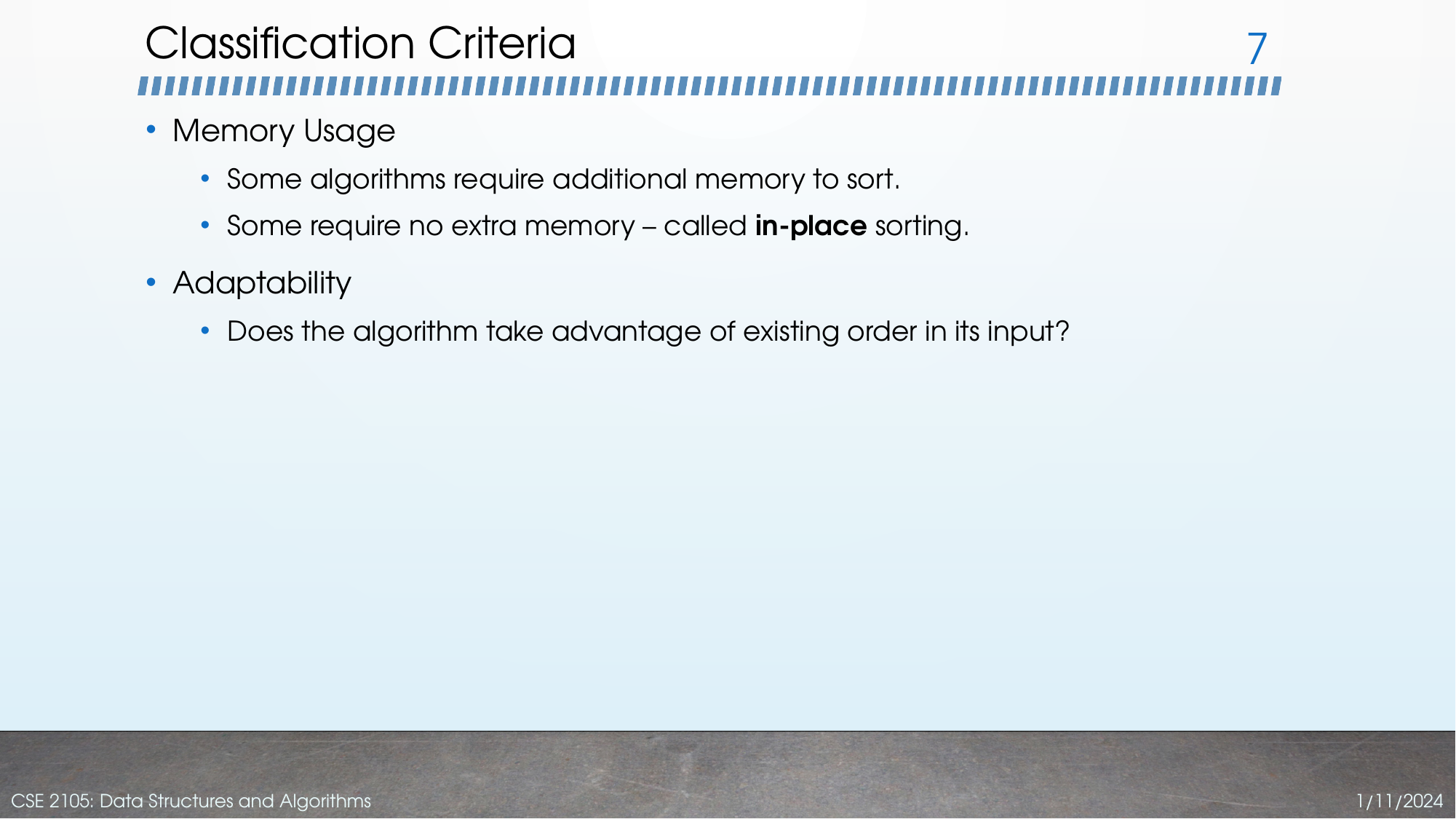

# Classification Criteria
7
Memory Usage
Some algorithms require additional memory to sort.
Some require no extra memory – called in-place sorting.
Adaptability
Does the algorithm take advantage of existing order in its input?

1/11/2024
CSE 2105: Data Structures and Algorithms